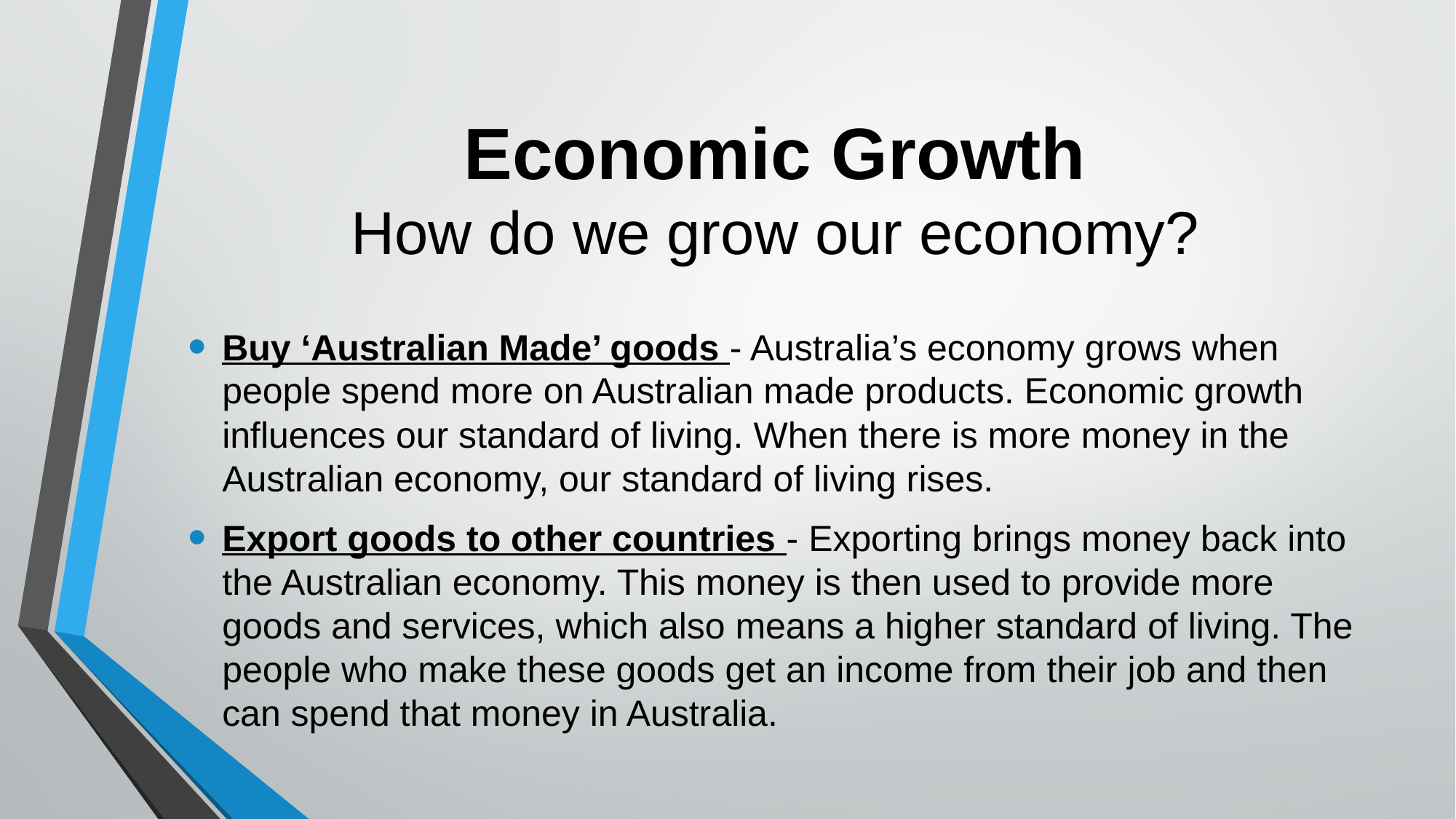

# Economic Growth How do we grow our economy?
Buy ‘Australian Made’ goods - Australia’s economy grows when people spend more on Australian made products. Economic growth influences our standard of living. When there is more money in the Australian economy, our standard of living rises.
Export goods to other countries - Exporting brings money back into the Australian economy. This money is then used to provide more goods and services, which also means a higher standard of living. The people who make these goods get an income from their job and then can spend that money in Australia.